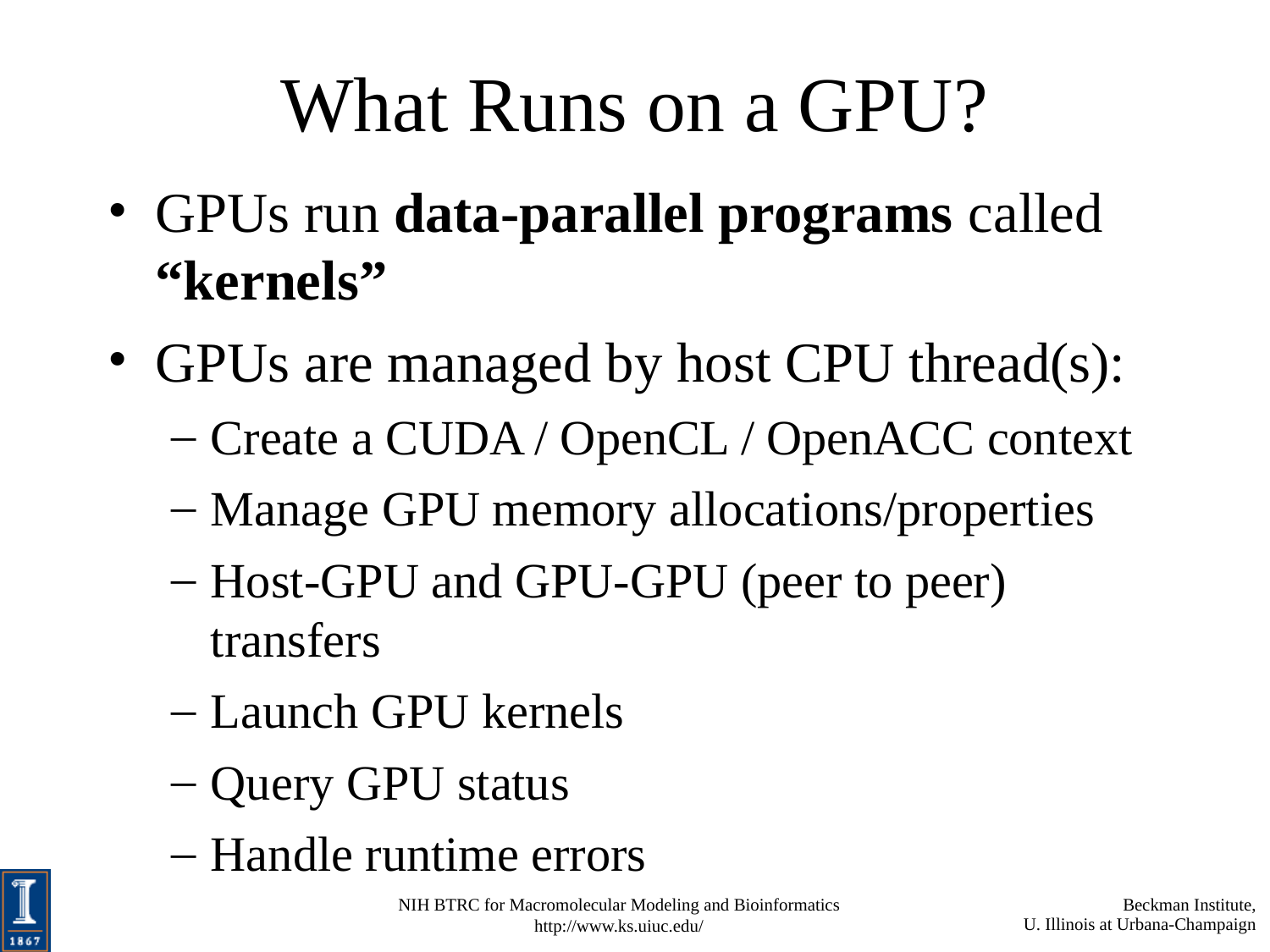

# What Runs on a GPU?
GPUs run data-parallel programs called “kernels”
GPUs are managed by host CPU thread(s):
Create a CUDA / OpenCL / OpenACC context
Manage GPU memory allocations/properties
Host-GPU and GPU-GPU (peer to peer) transfers
Launch GPU kernels
Query GPU status
Handle runtime errors